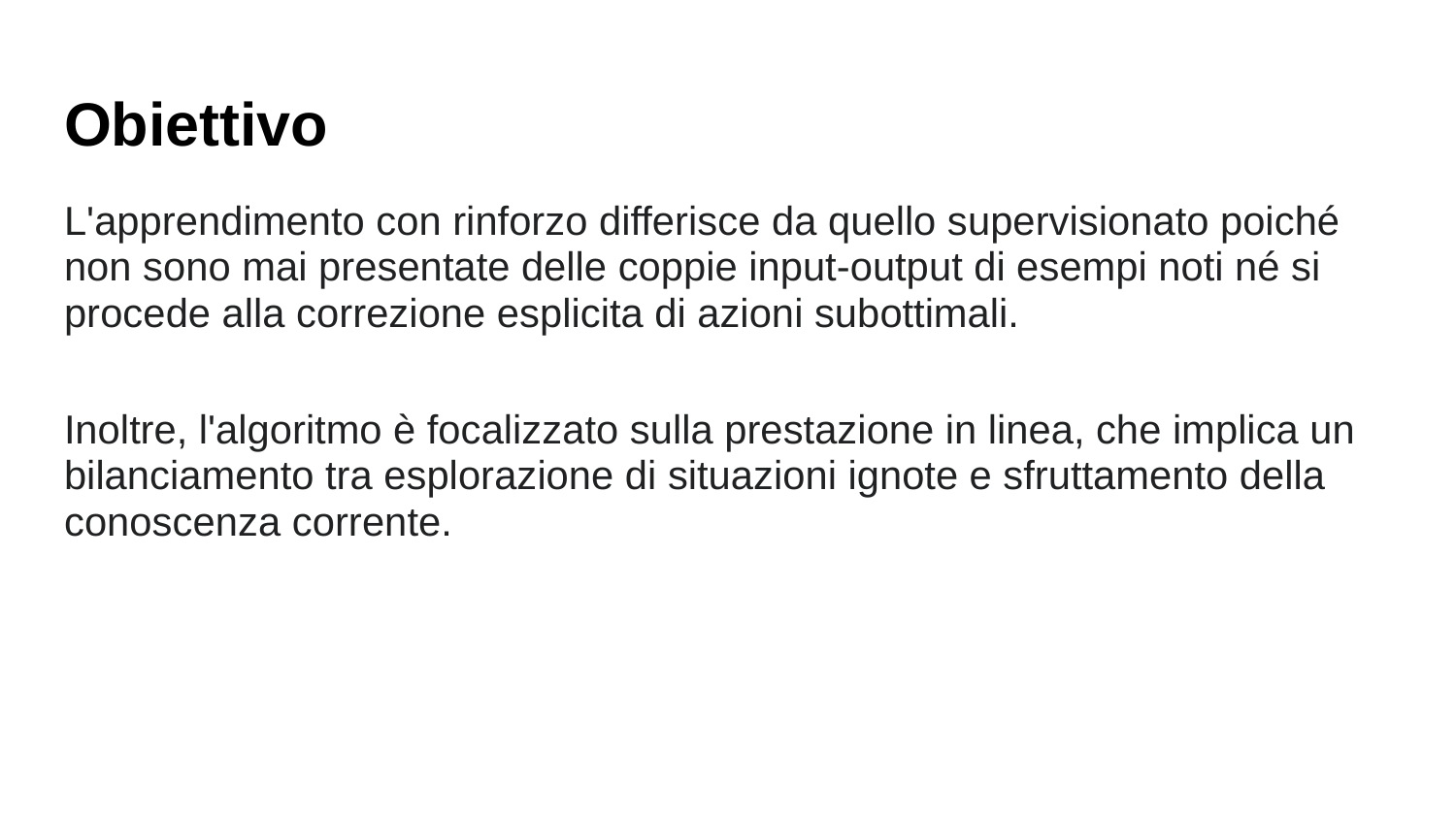

# Obiettivo
L'apprendimento con rinforzo differisce da quello supervisionato poiché non sono mai presentate delle coppie input-output di esempi noti né si procede alla correzione esplicita di azioni subottimali.

Inoltre, l'algoritmo è focalizzato sulla prestazione in linea, che implica un bilanciamento tra esplorazione di situazioni ignote e sfruttamento della conoscenza corrente.